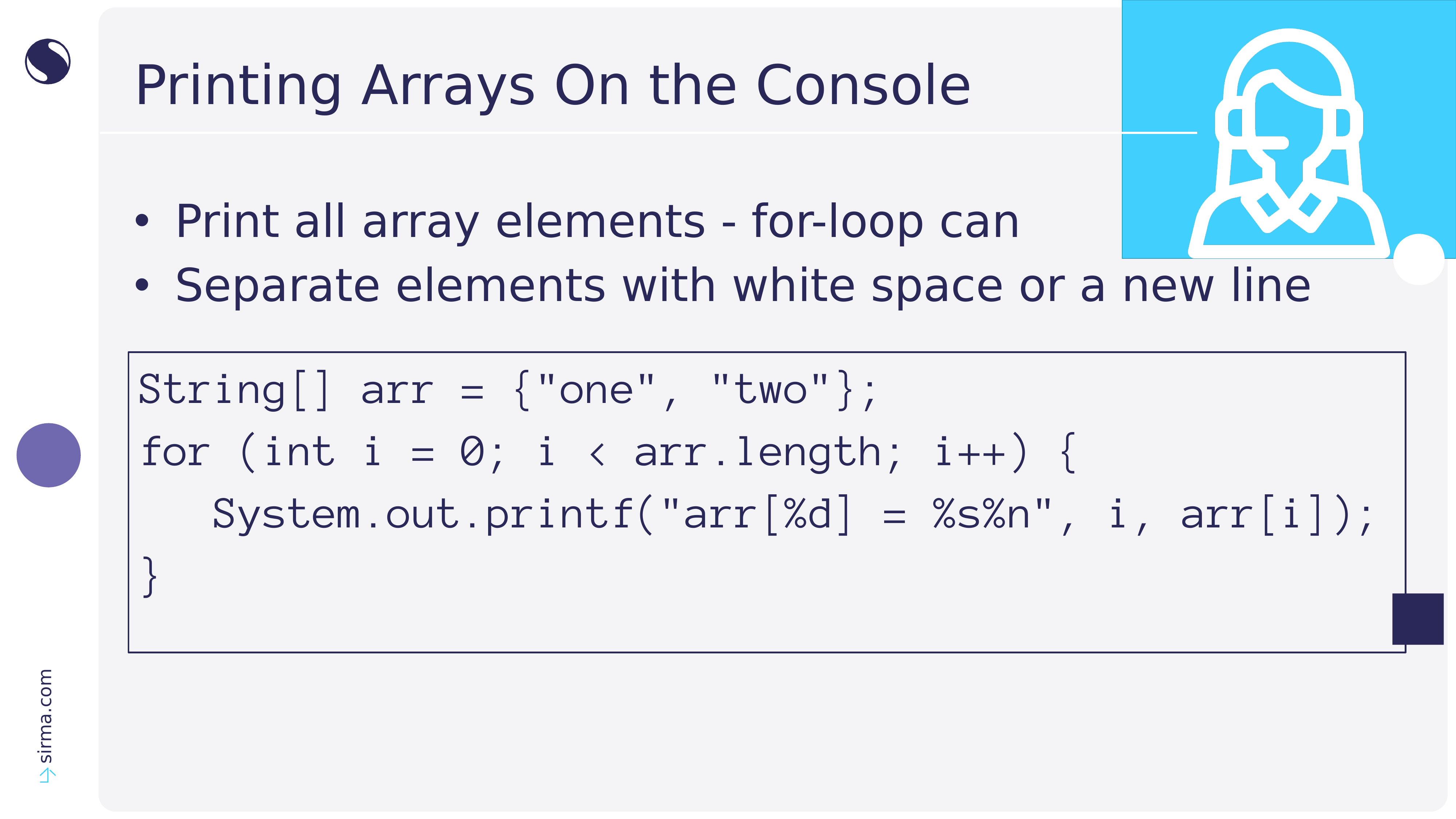

# Printing Arrays On the Console
Print all array elements - for-loop can
Separate elements with white space or a new line

String[] arr = {"one", "two"};
for (int i = 0; i < arr.length; i++) {
   System.out.printf("arr[%d] = %s%n", i, arr[i]);
}